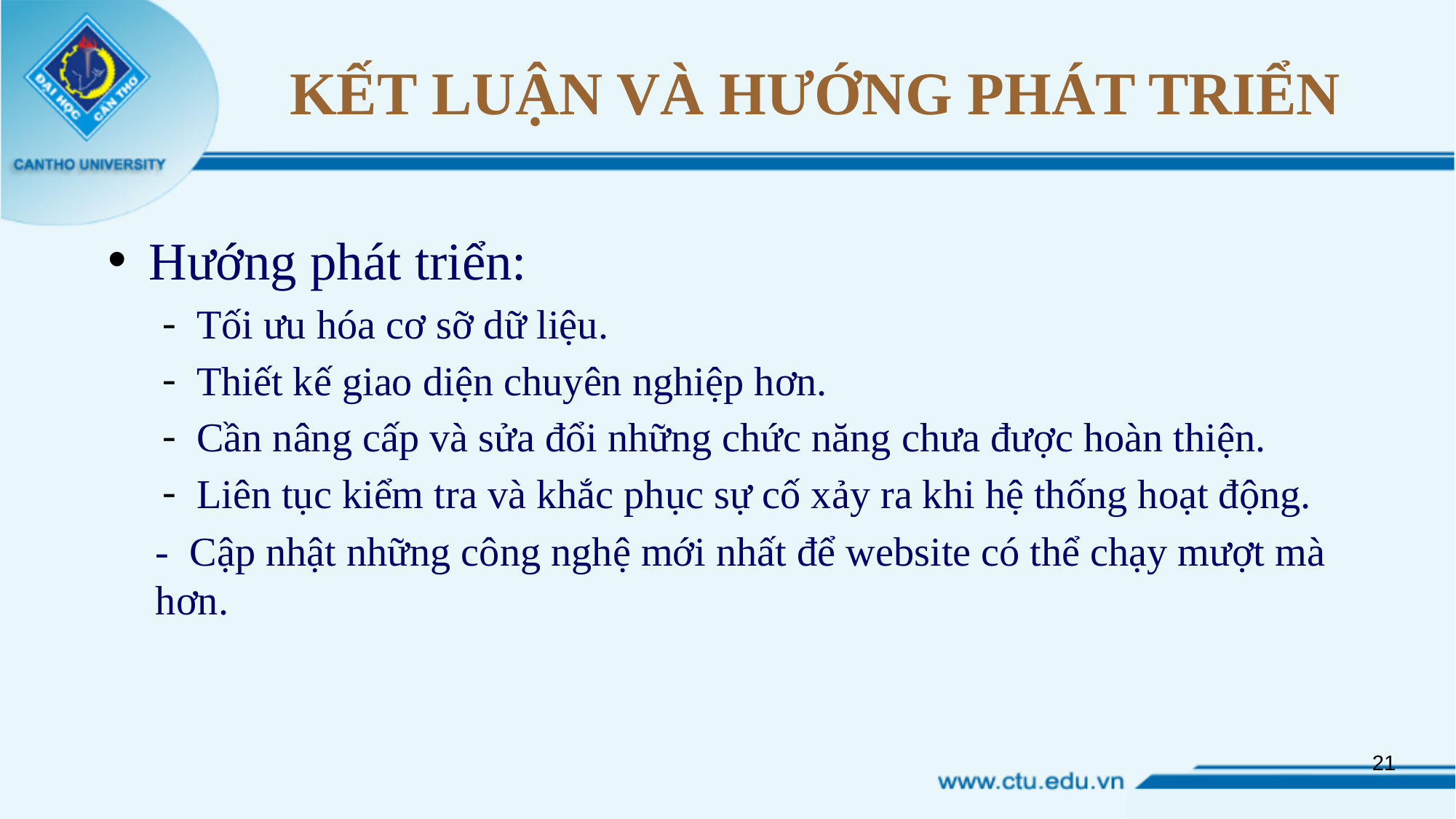

# KẾT LUẬN VÀ HƯỚNG PHÁT TRIỂN
Hướng phát triển:
Tối ưu hóa cơ sỡ dữ liệu.
Thiết kế giao diện chuyên nghiệp hơn.
Cần nâng cấp và sửa đổi những chức năng chưa được hoàn thiện.
Liên tục kiểm tra và khắc phục sự cố xảy ra khi hệ thống hoạt động.
-  Cập nhật những công nghệ mới nhất để website có thể chạy mượt mà hơn.
21